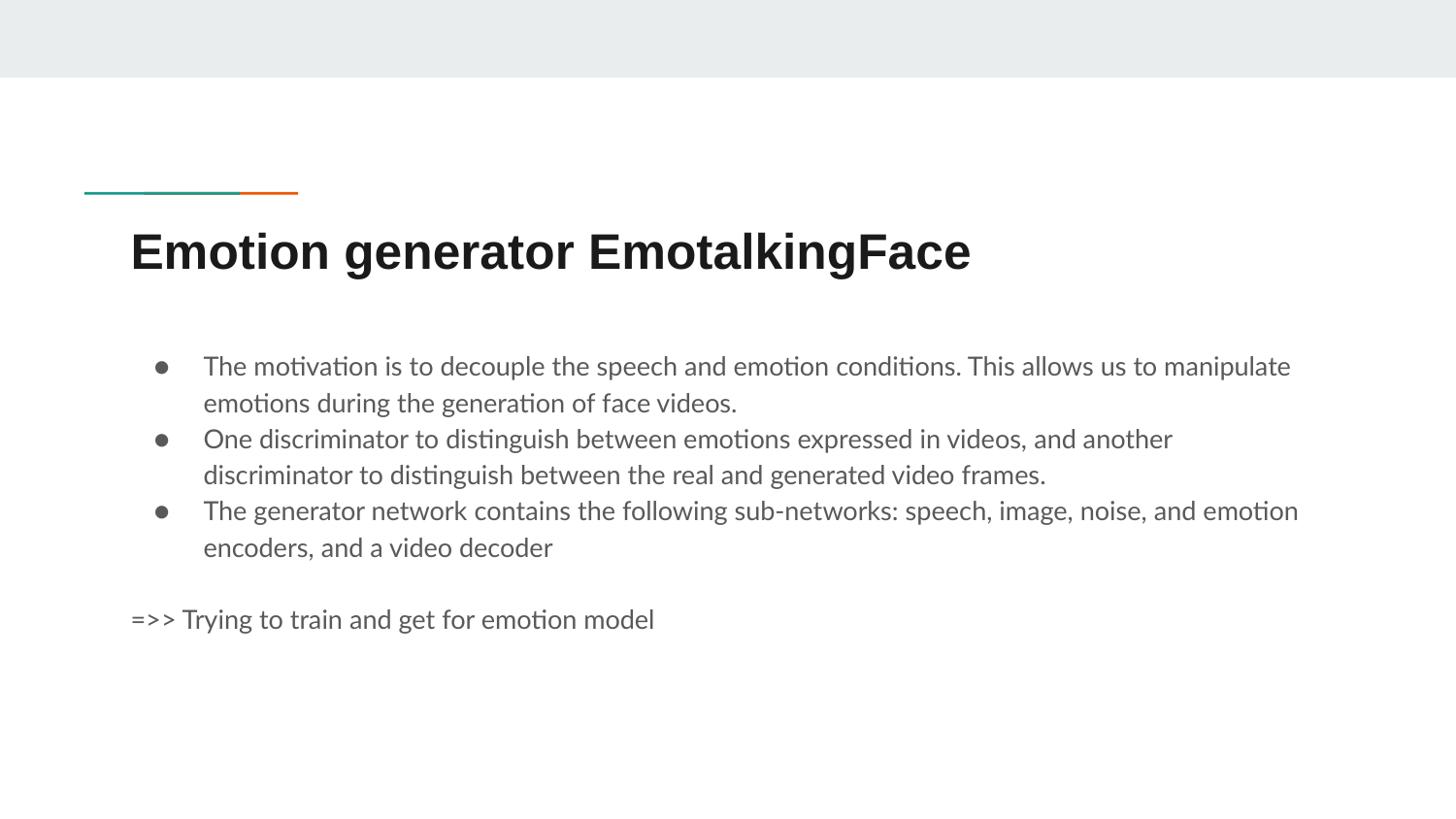

# Emotion generator EmotalkingFace
The motivation is to decouple the speech and emotion conditions. This allows us to manipulate emotions during the generation of face videos.
One discriminator to distinguish between emotions expressed in videos, and another discriminator to distinguish between the real and generated video frames.
The generator network contains the following sub-networks: speech, image, noise, and emotion encoders, and a video decoder

=>> Trying to train and get for emotion model